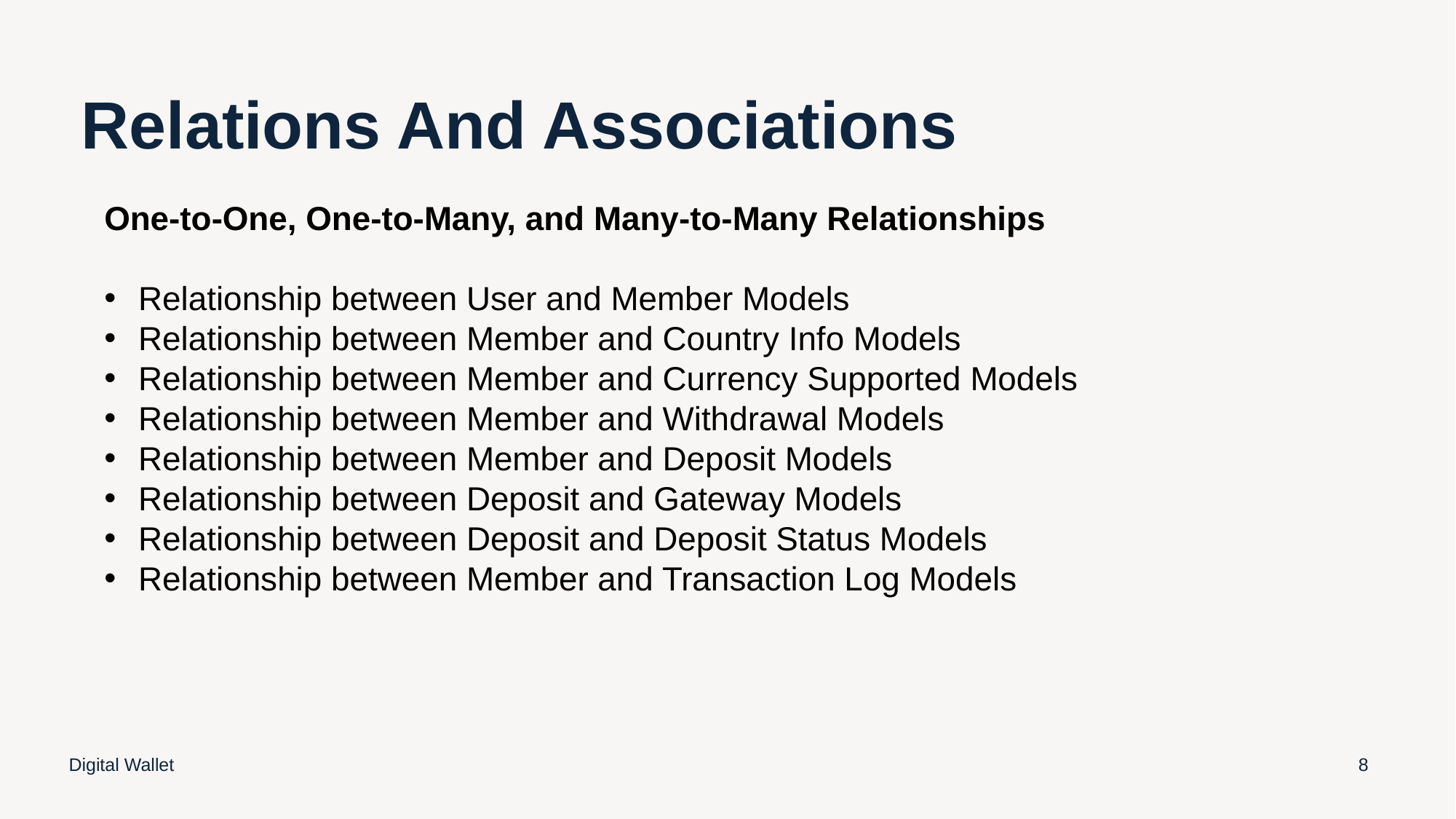

# Relations And Associations
One-to-One, One-to-Many, and Many-to-Many Relationships

Relationship between User and Member Models
Relationship between Member and Country Info Models
Relationship between Member and Currency Supported Models
Relationship between Member and Withdrawal Models
Relationship between Member and Deposit Models
Relationship between Deposit and Gateway Models
Relationship between Deposit and Deposit Status Models
Relationship between Member and Transaction Log Models

Digital Wallet
8